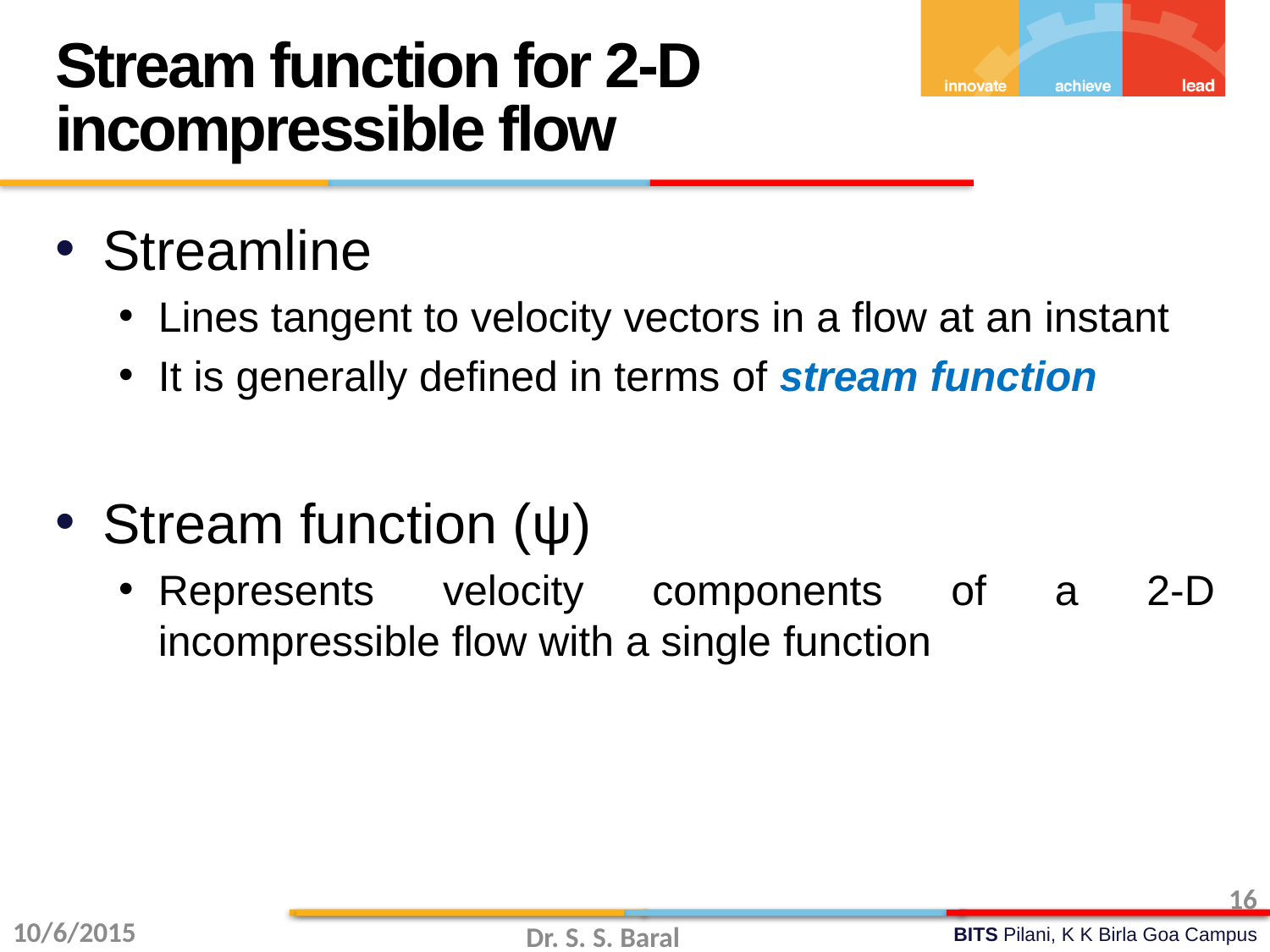

Stream function for 2-D incompressible flow
Streamline
Lines tangent to velocity vectors in a flow at an instant
It is generally defined in terms of stream function

Stream function (ψ)
Represents velocity components of a 2-D incompressible flow with a single function
16
10/6/2015
Dr. S. S. Baral